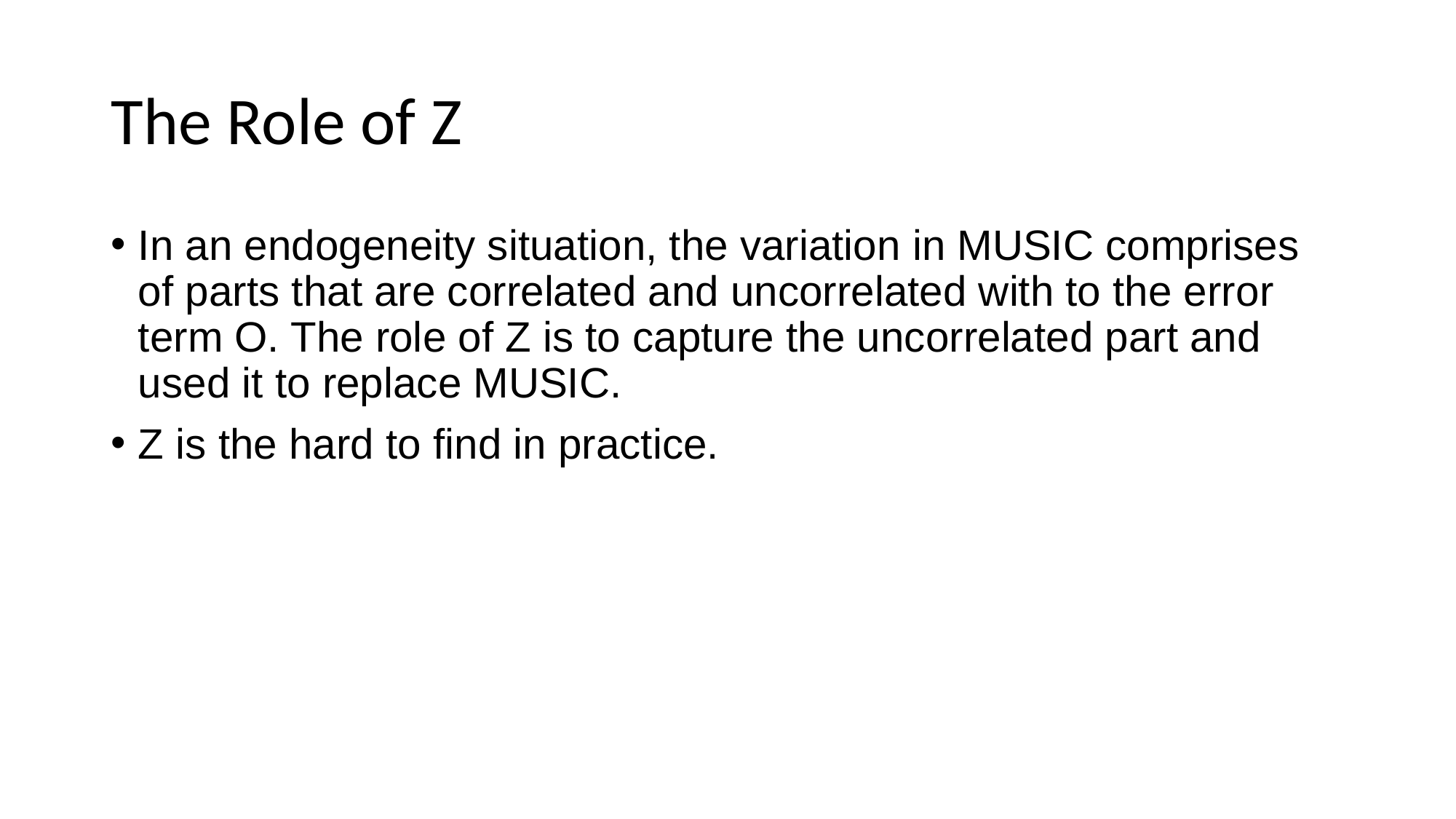

# The Role of Z
In an endogeneity situation, the variation in MUSIC comprises of parts that are correlated and uncorrelated with to the error term O. The role of Z is to capture the uncorrelated part and used it to replace MUSIC.
Z is the hard to find in practice.